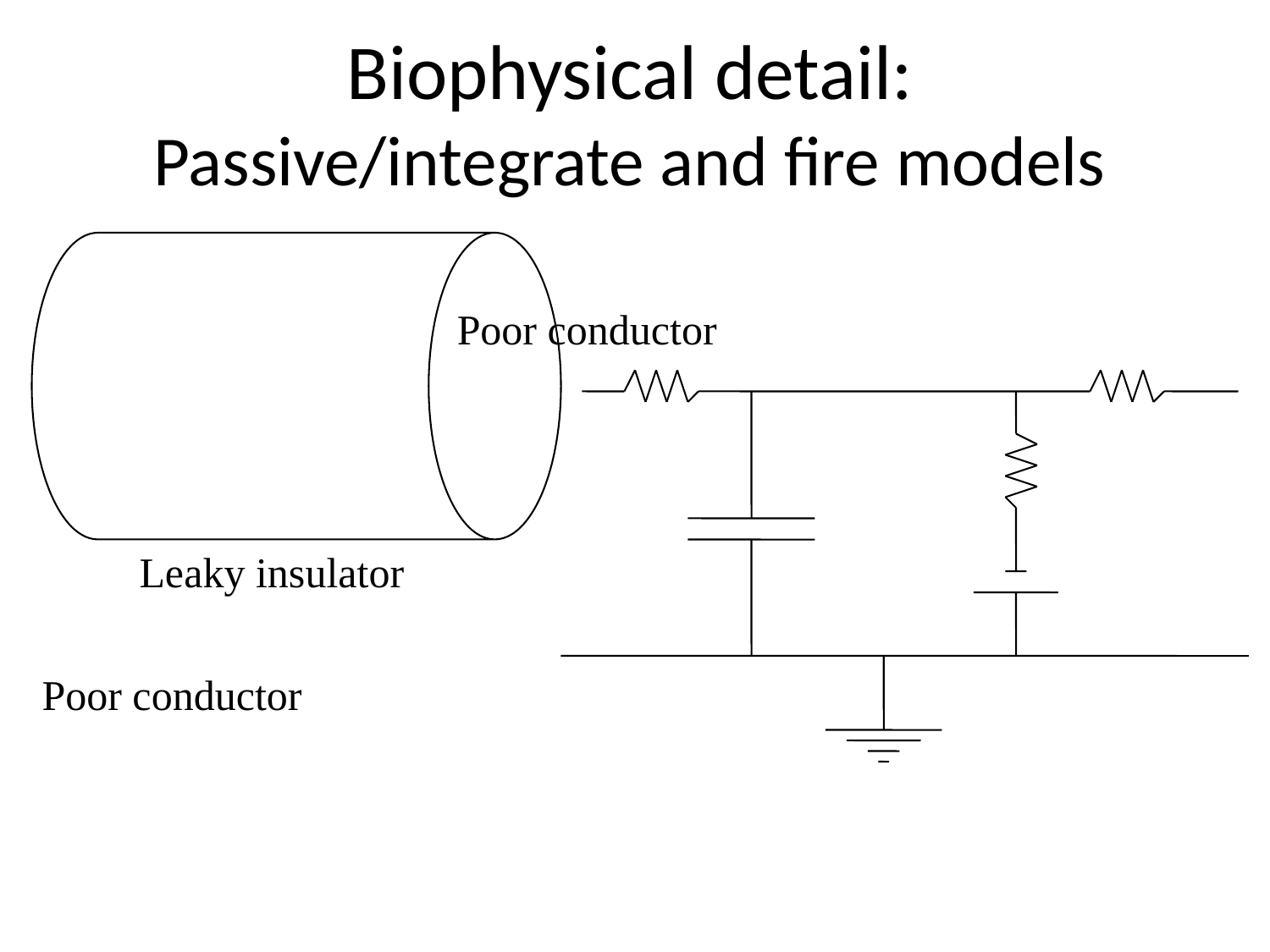

# Biophysical detail: Passive/integrate and fire models

Poor conductor

Leaky insulator
Poor conductor